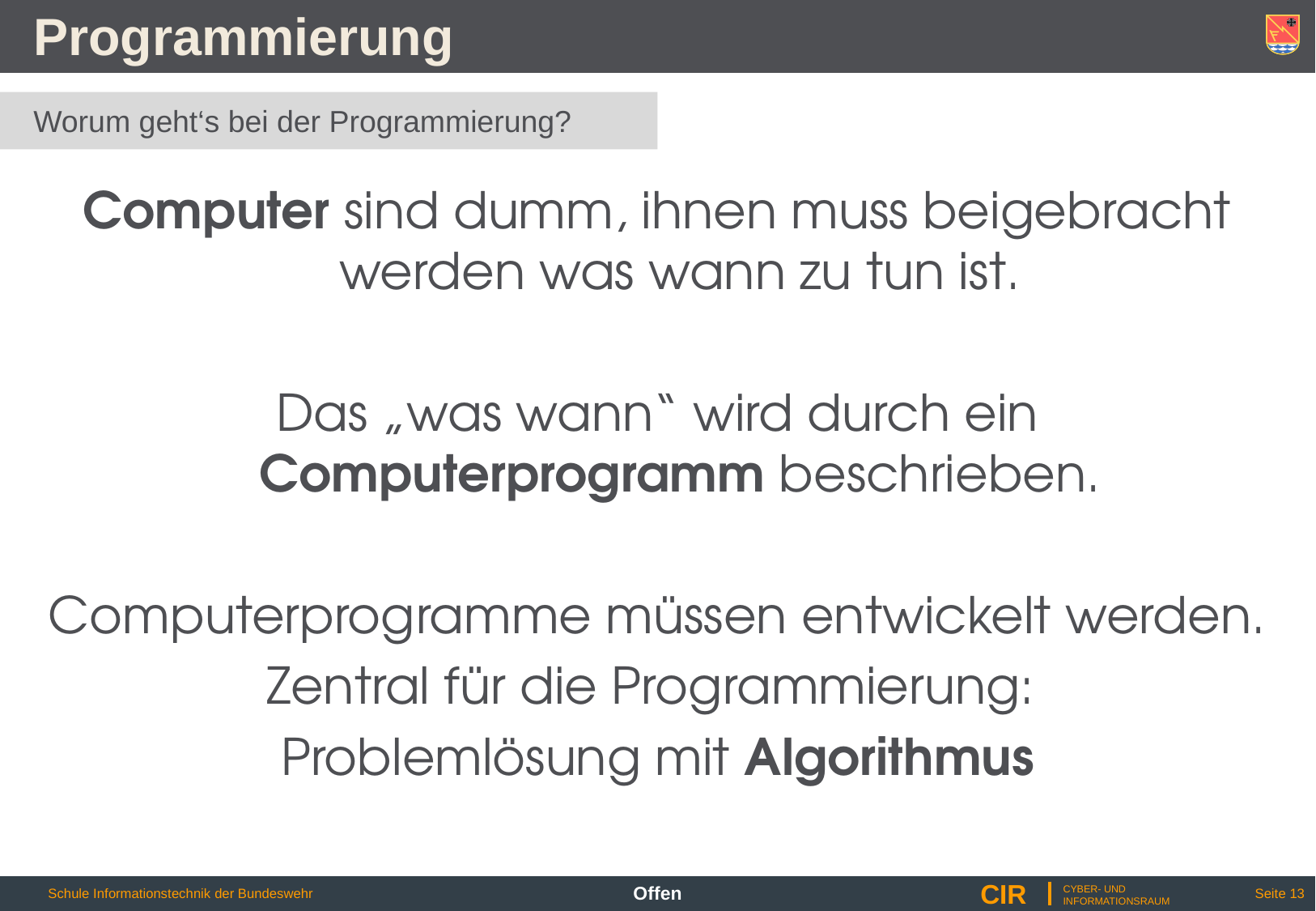

# Programmierung
Worum geht‘s bei der Programmierung?
Computer sind dumm, ihnen muss beigebracht werden was wann zu tun ist.

Das „was wann“ wird durch ein Computerprogramm beschrieben.

Computerprogramme müssen entwickelt werden.
Zentral für die Programmierung:
Problemlösung mit Algorithmus

Offen
Seite 13